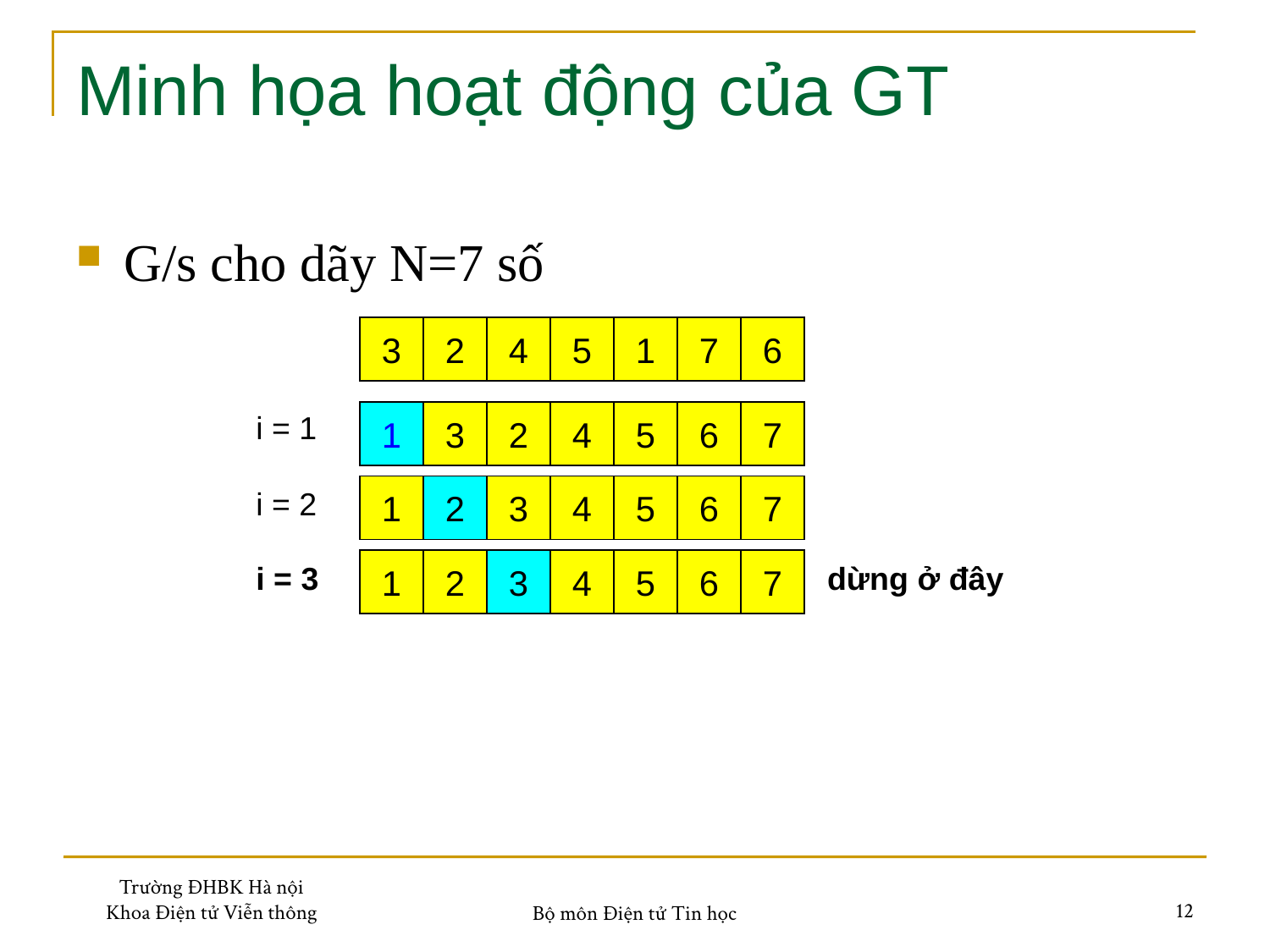

# Minh họa hoạt động của GT
G/s cho dãy N=7 số
3
2
4
5
1
7
6
i = 1
1
3
2
4
5
6
7
1
2
3
4
5
6
7
i = 2
1
2
3
4
5
6
7
i = 3
dừng ở đây
Trường ĐHBK Hà nội
Khoa Điện tử Viễn thông
12
Bộ môn Điện tử Tin học